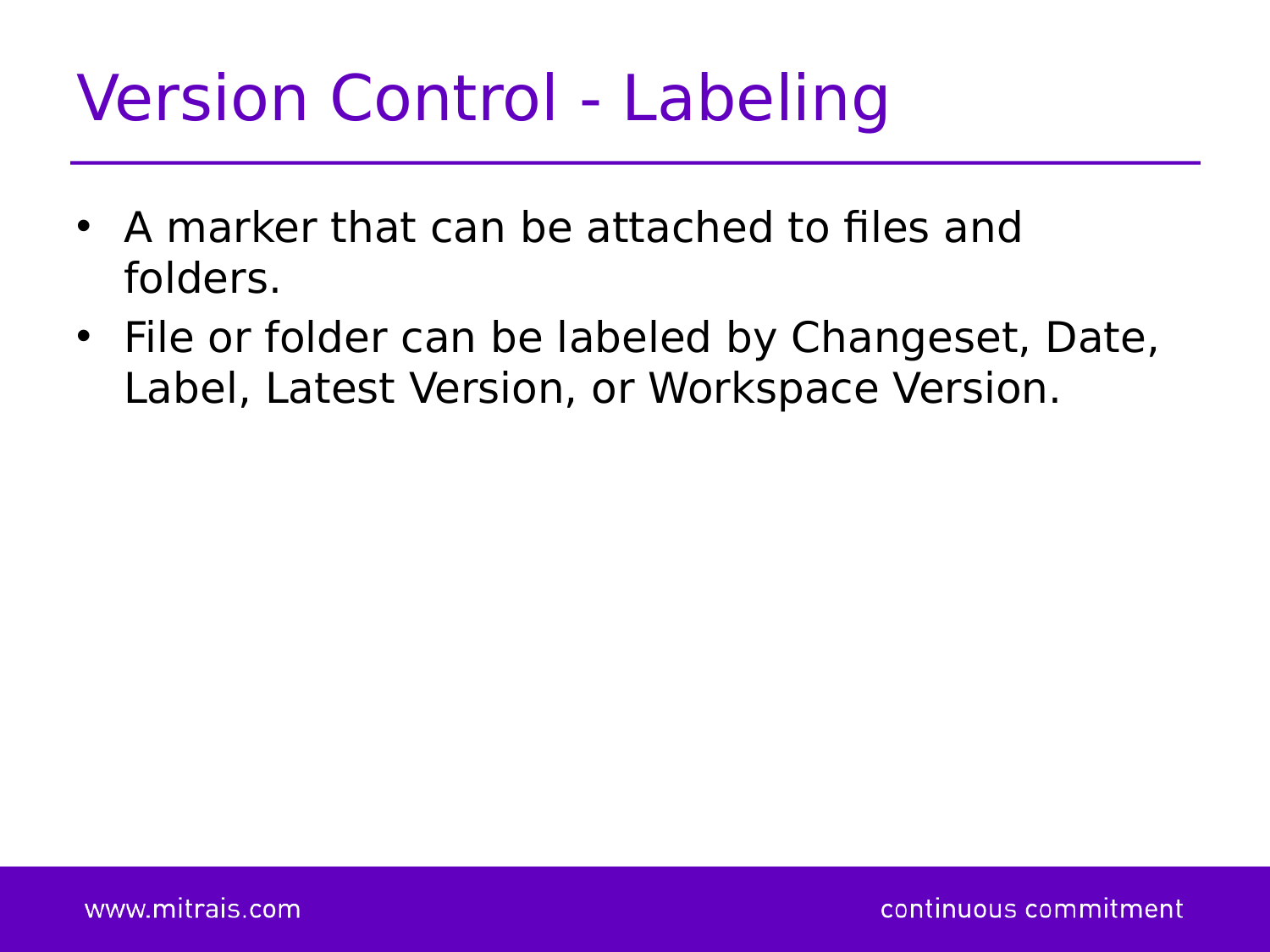

# Version Control - Labeling
A marker that can be attached to files and folders.
File or folder can be labeled by Changeset, Date, Label, Latest Version, or Workspace Version.